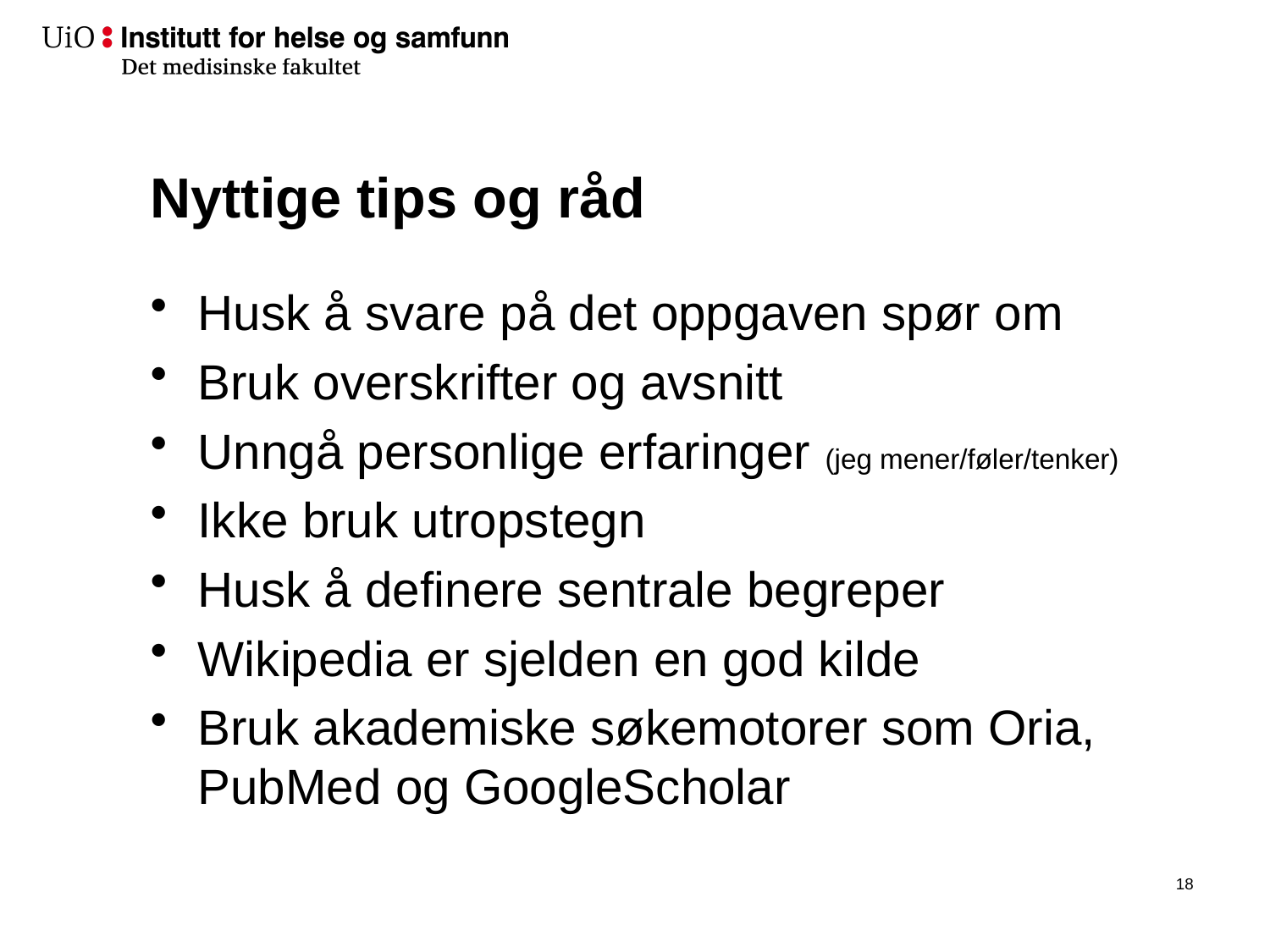

# Nyttige tips og råd
Husk å svare på det oppgaven spør om
Bruk overskrifter og avsnitt
Unngå personlige erfaringer (jeg mener/føler/tenker)
Ikke bruk utropstegn
Husk å definere sentrale begreper
Wikipedia er sjelden en god kilde
Bruk akademiske søkemotorer som Oria, PubMed og GoogleScholar

18